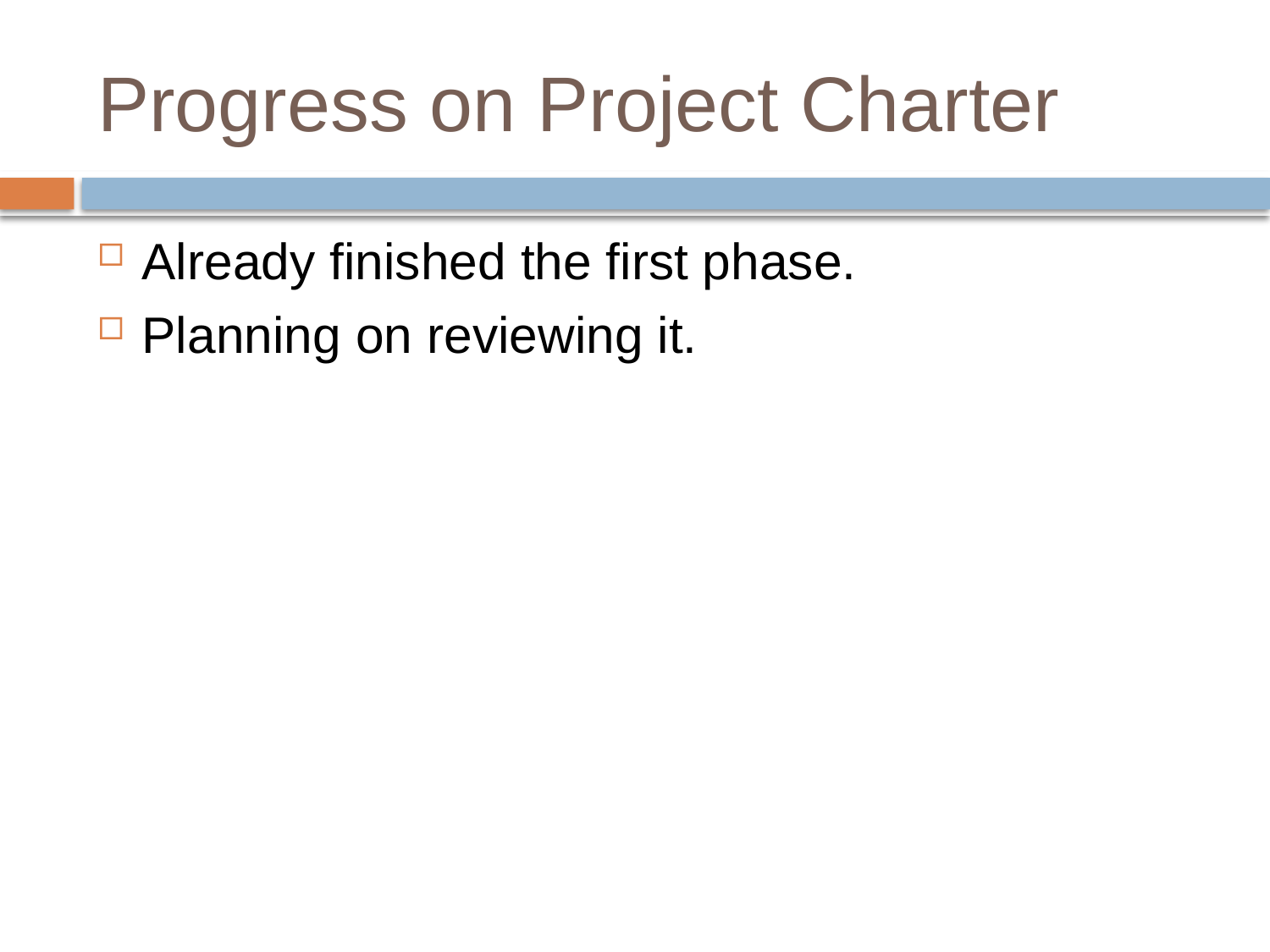

# Progress on Project Charter
Already finished the first phase.
Planning on reviewing it.